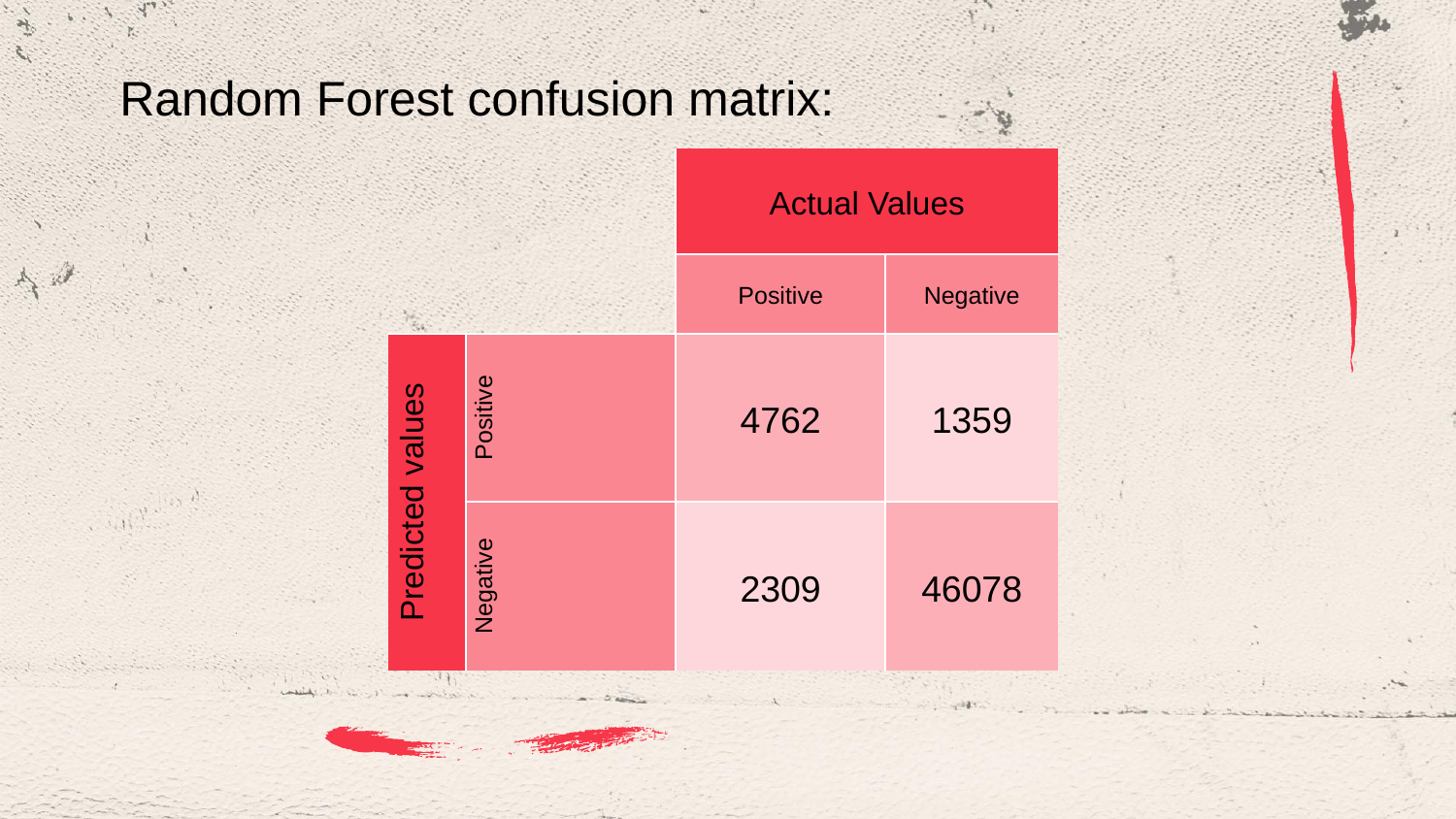

# Random Forest confusion matrix:
|  |  | Actual Values |  |
| --- | --- | --- | --- |
|  |  | Positive | Negative |
| Predicted values | Positive | 4762 | 1359 |
|  | Negative | 2309 | 46078 |